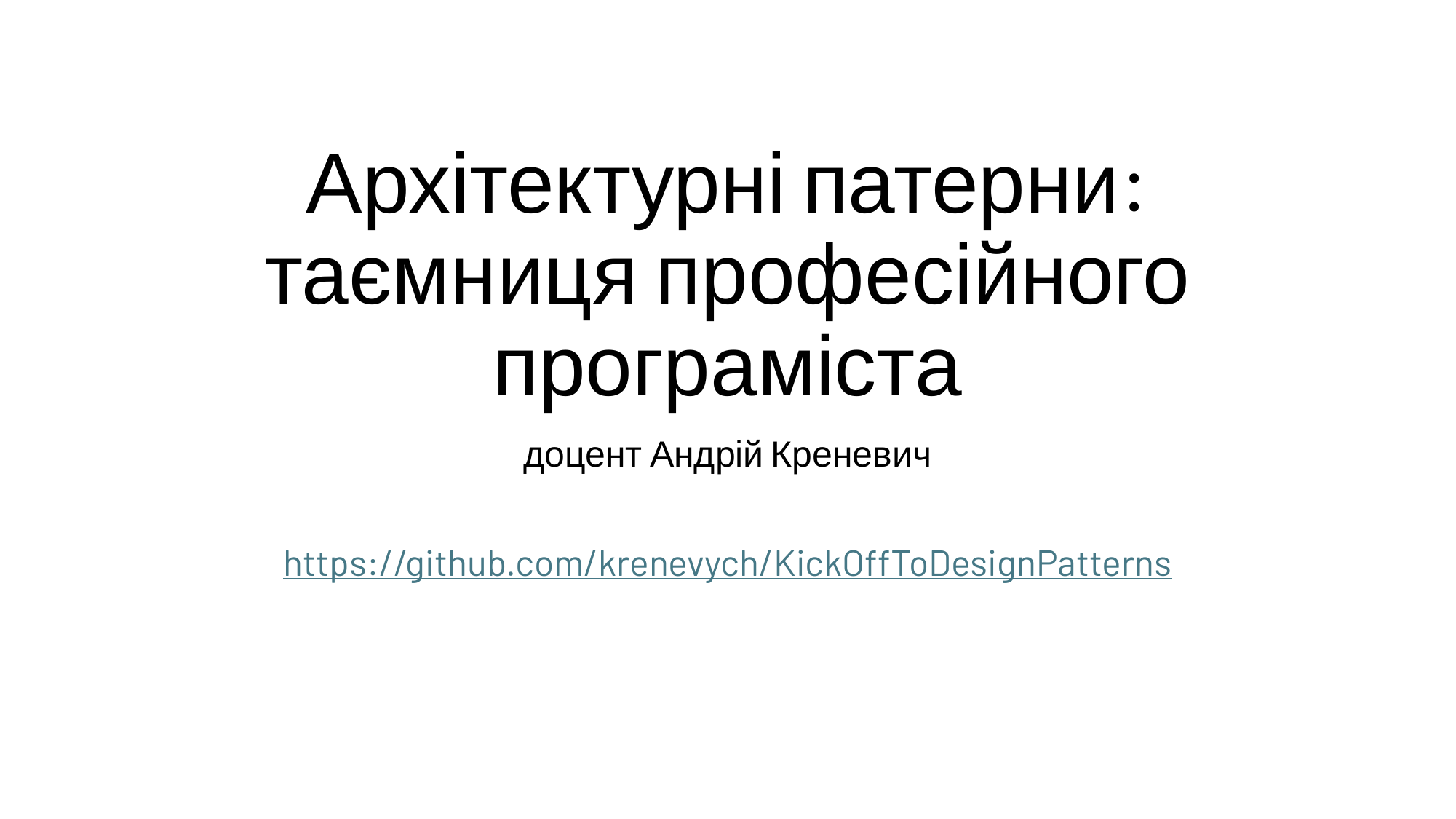

# Архітектурні патерни: таємниця професійного програміста
доцент Андрій Креневич

https://github.com/krenevych/KickOffToDesignPatterns